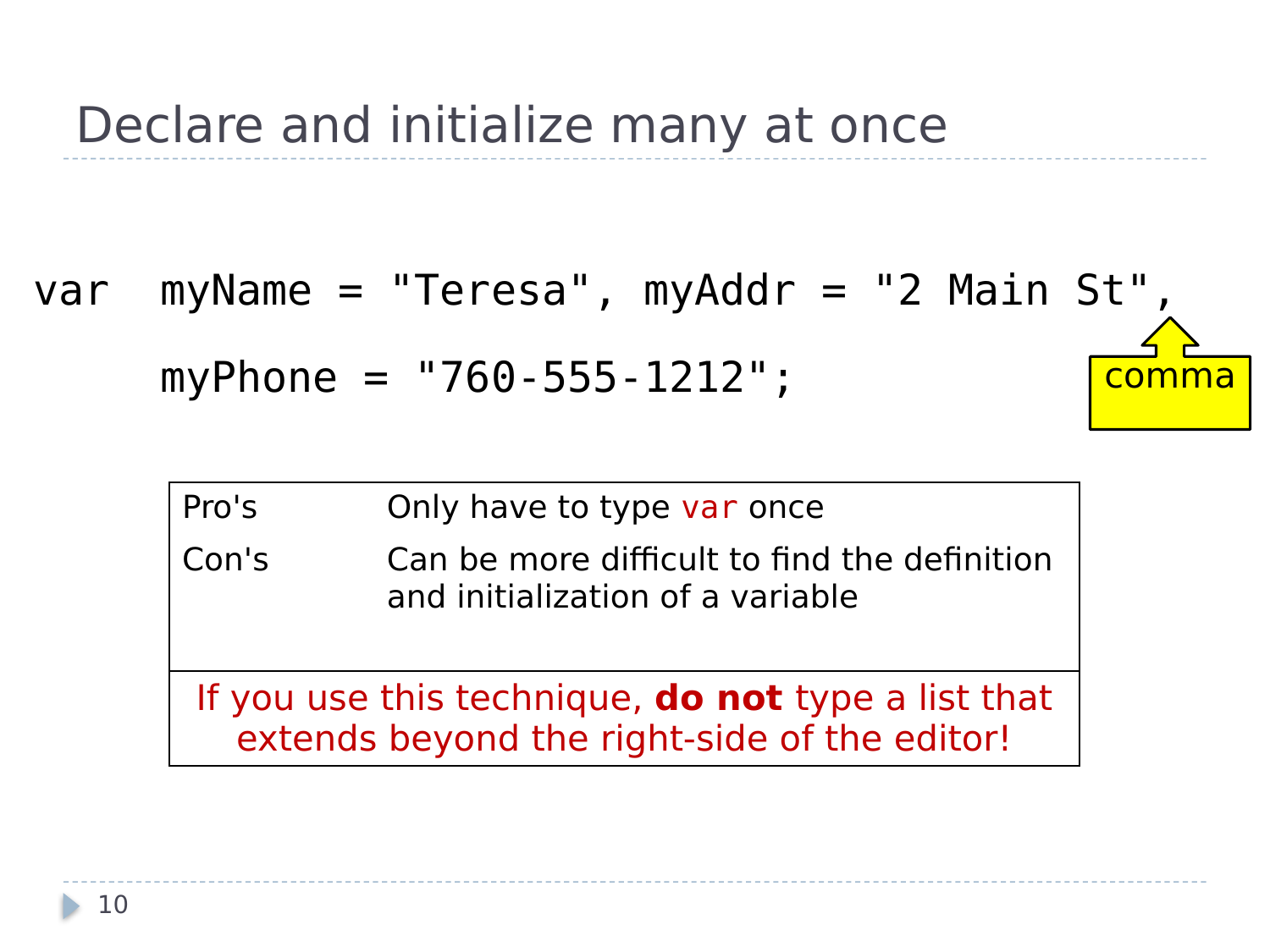

# Declare and initialize many at once

var  myName = "Teresa", myAddr = "2 Main St",
     myPhone = "760-555-1212";
comma

| Pro's | Only have to type var once |
| --- | --- |
| Con's | Can be more difficult to find the definition and initialization of a variable |
|  |  |
| If you use this technique, do not type a list that extends beyond the right-side of the editor! |  |
10